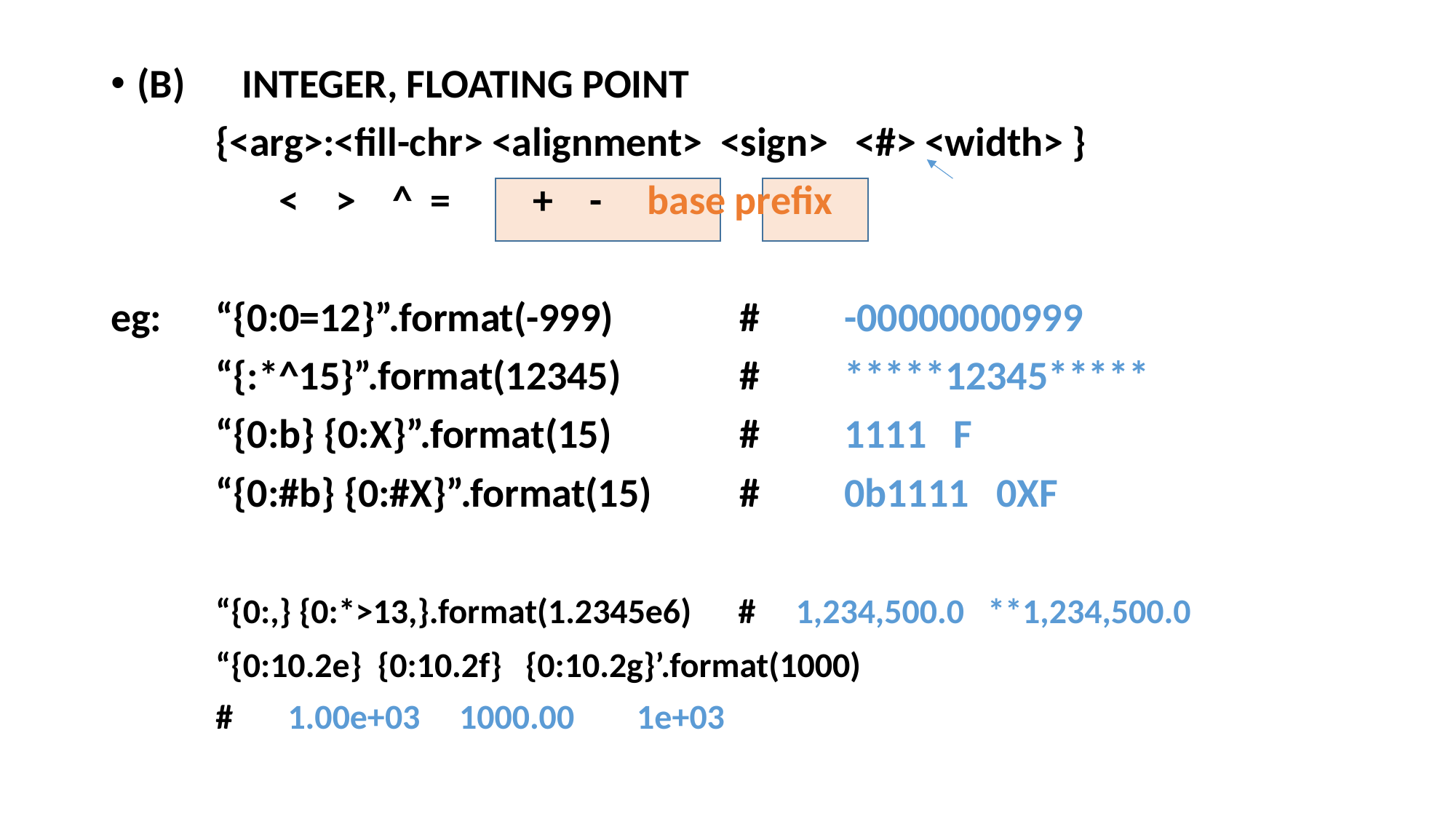

(B)	INTEGER, FLOATING POINT
	{<arg>:<fill-chr> <alignment>  <sign>   <#> <width> }
			       <    >    ^  =         +    -     base prefix

eg: 	“{0:0=12}”.format(-999)		#	-00000000999
	“{:*^15}”.format(12345)		#	*****12345*****
	“{0:b} {0:X}”.format(15)		#	1111   F
	“{0:#b} {0:#X}”.format(15)	#	0b1111   0XF

	“{0:,} {0:*>13,}.format(1.2345e6)      #     1,234,500.0   **1,234,500.0
	“{0:10.2e}  {0:10.2f}   {0:10.2g}’.format(1000)
						#       1.00e+03     1000.00        1e+03